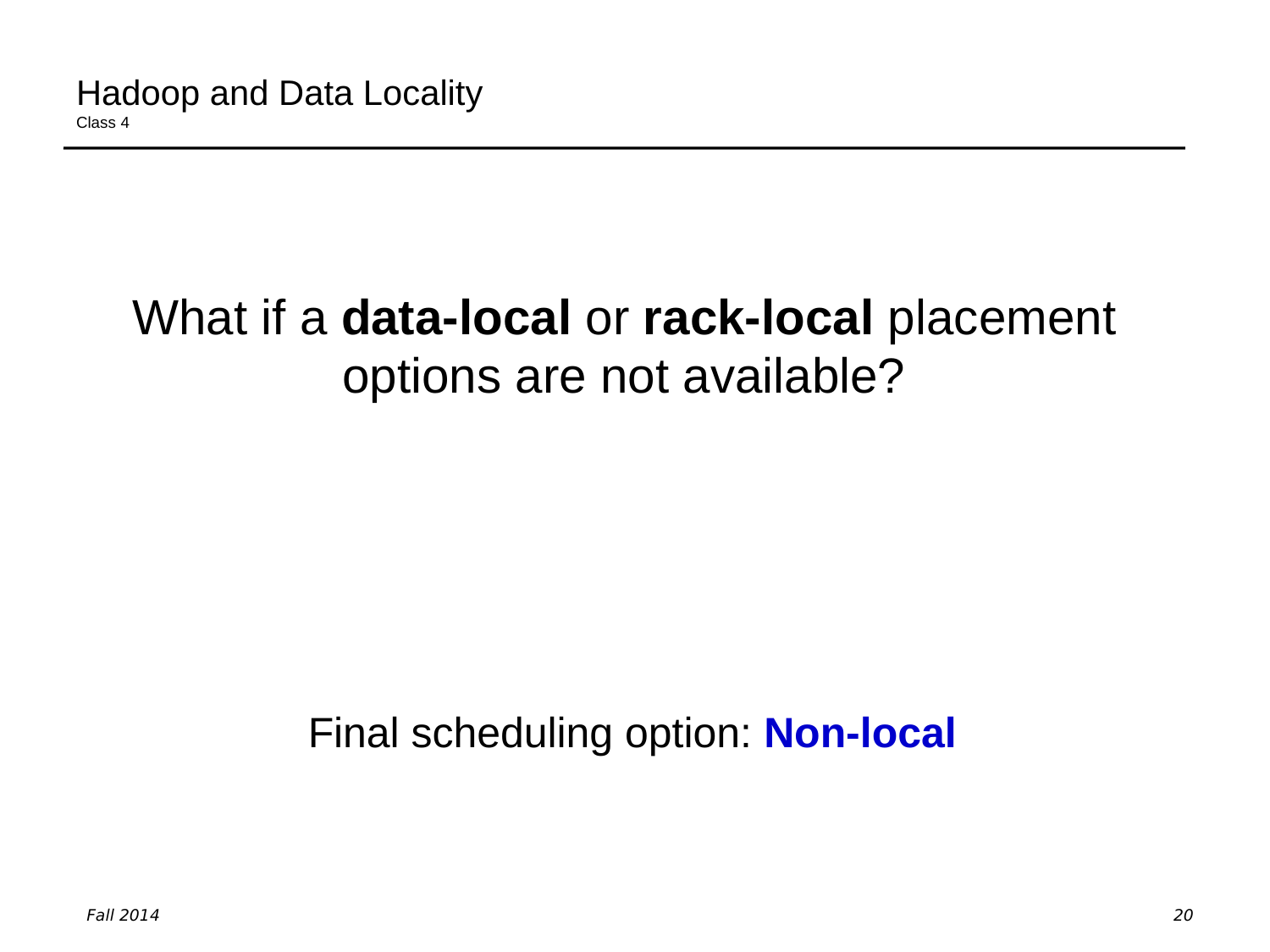

# Hadoop and Data Locality Class 4

What if a data-local or rack-local placement options are not available?

Final scheduling option: Non-local

20